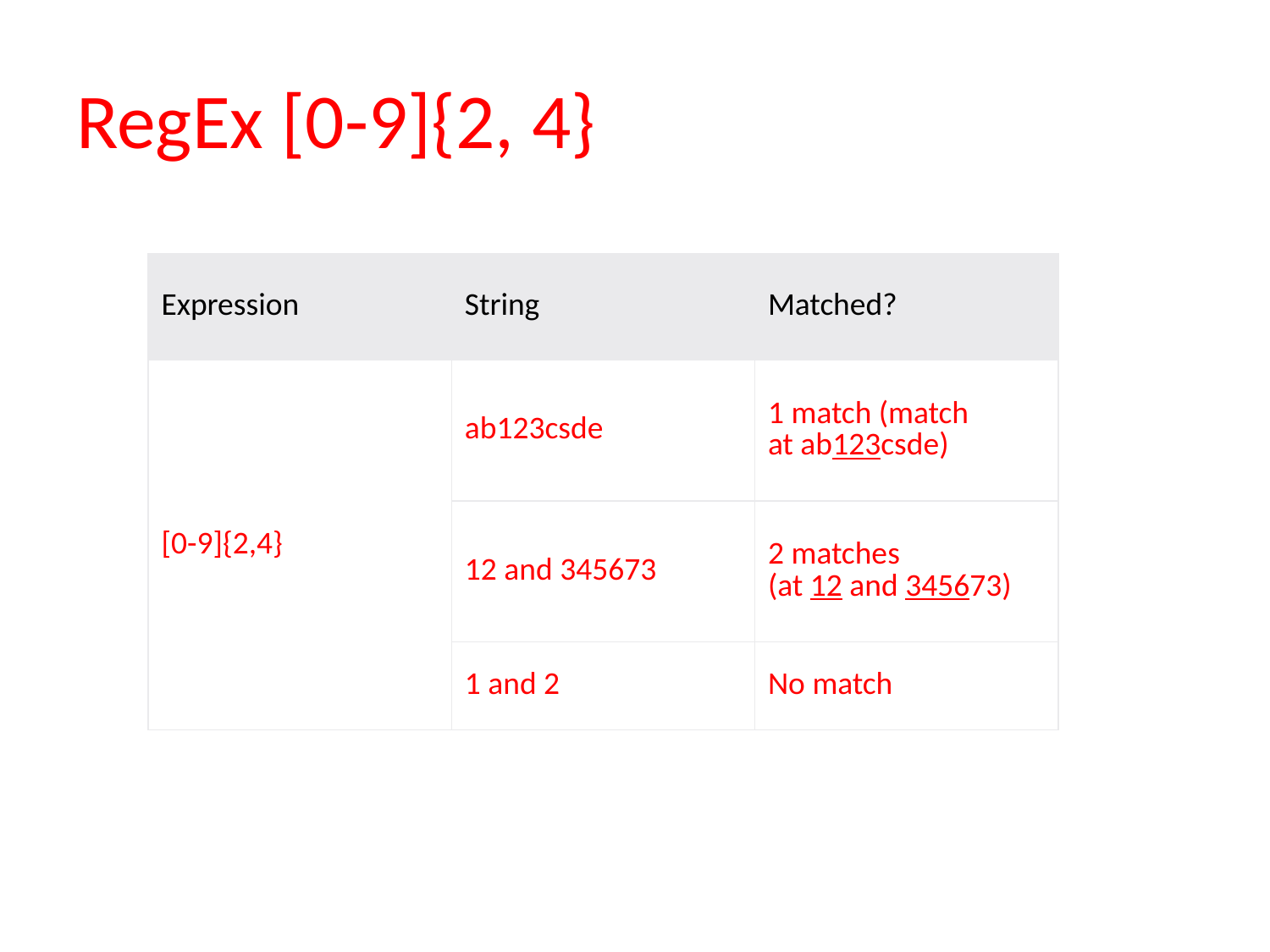

# RegEx [0-9]{2, 4}
| Expression | String | Matched? |
| --- | --- | --- |
| [0-9]{2,4} | ab123csde | 1 match (match at ab123csde) |
|  | 12 and 345673 | 2 matches (at 12 and 345673) |
|  | 1 and 2 | No match |